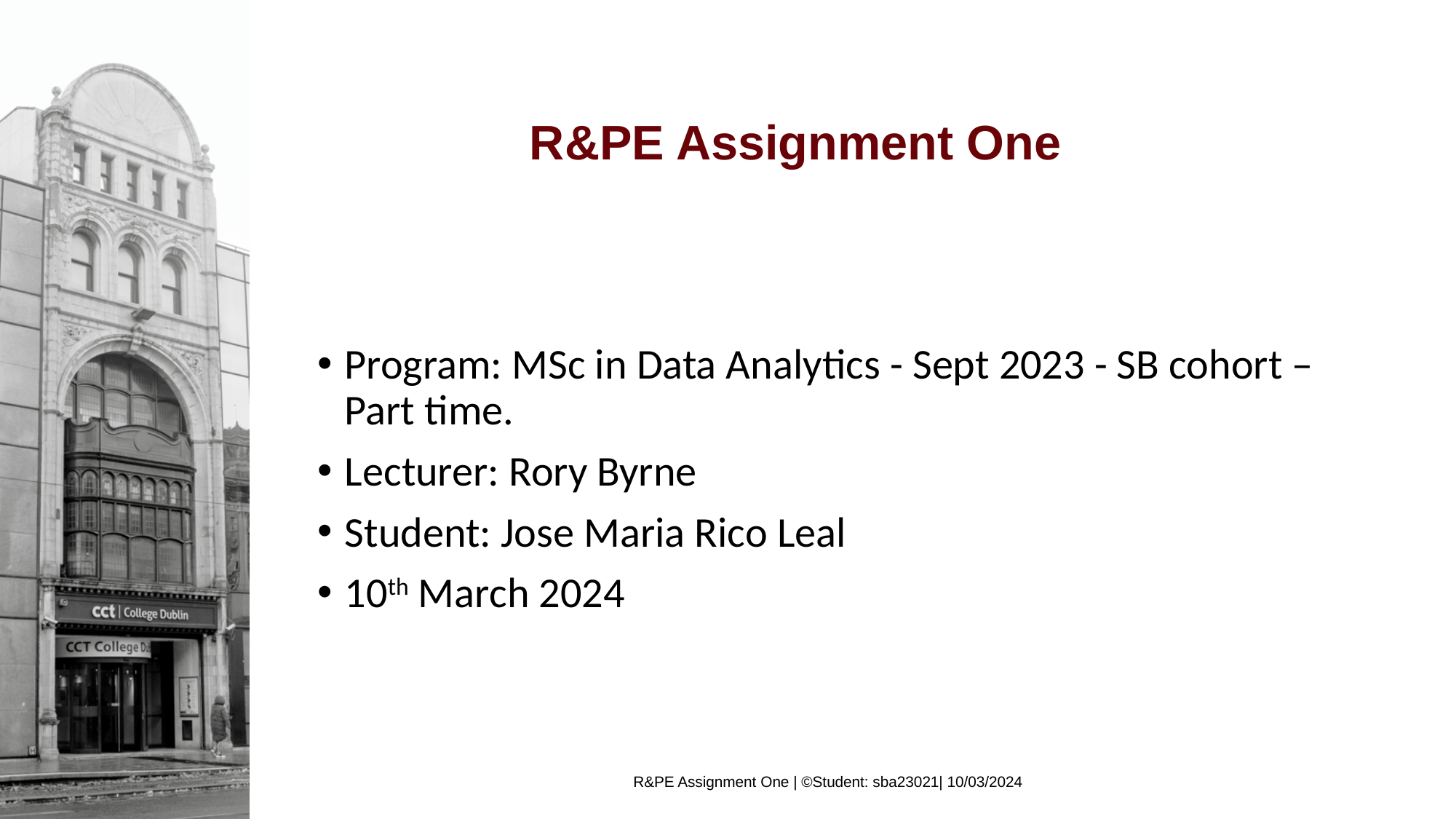

# R&PE Assignment One
Program: MSc in Data Analytics - Sept 2023 - SB cohort – Part time.
Lecturer: Rory Byrne
Student: Jose Maria Rico Leal
10th March 2024